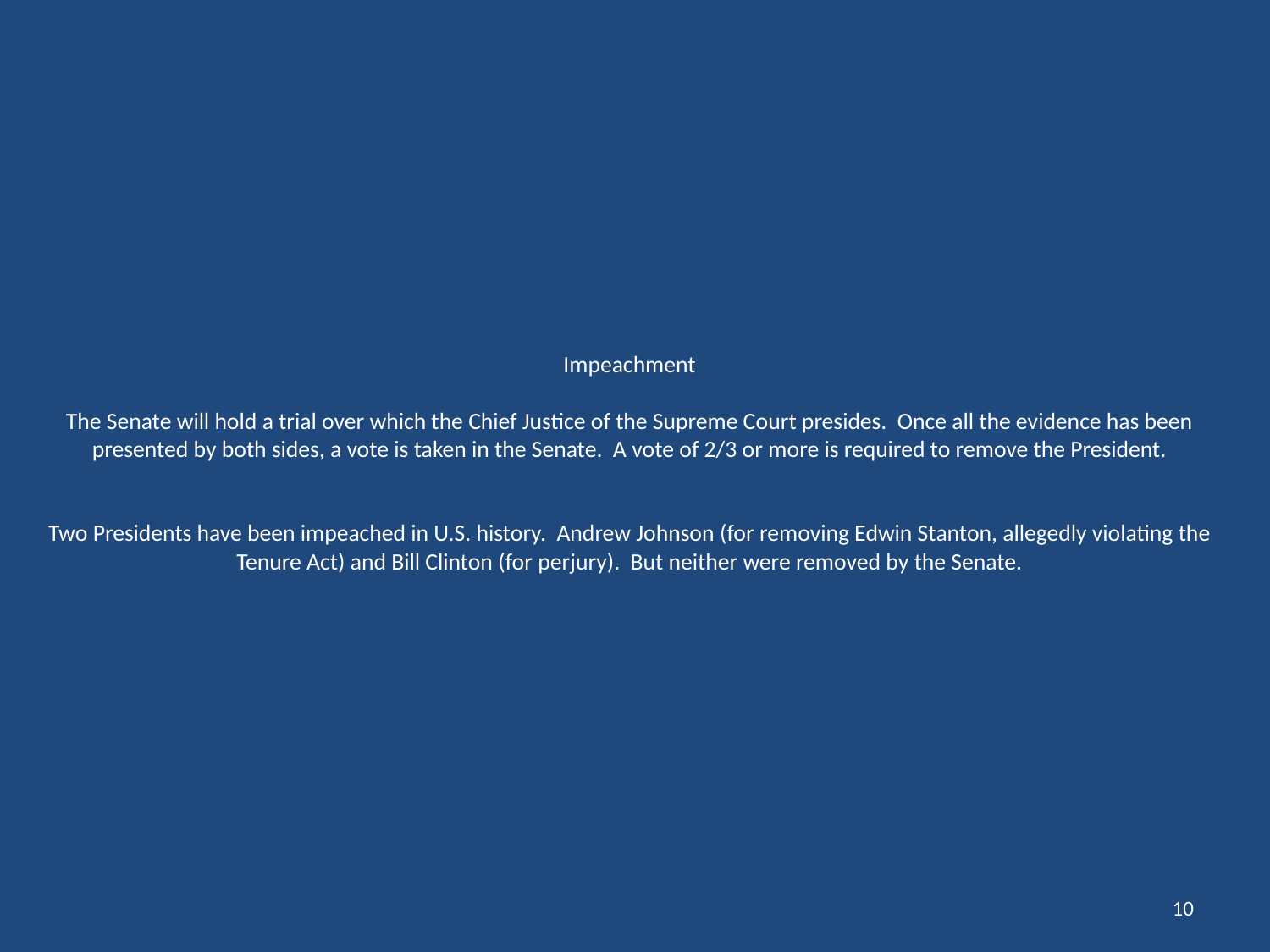

# Impeachment The Senate will hold a trial over which the Chief Justice of the Supreme Court presides.  Once all the evidence has been presented by both sides, a vote is taken in the Senate.  A vote of 2/3 or more is required to remove the President. Two Presidents have been impeached in U.S. history.  Andrew Johnson (for removing Edwin Stanton, allegedly violating the Tenure Act) and Bill Clinton (for perjury).  But neither were removed by the Senate.
10